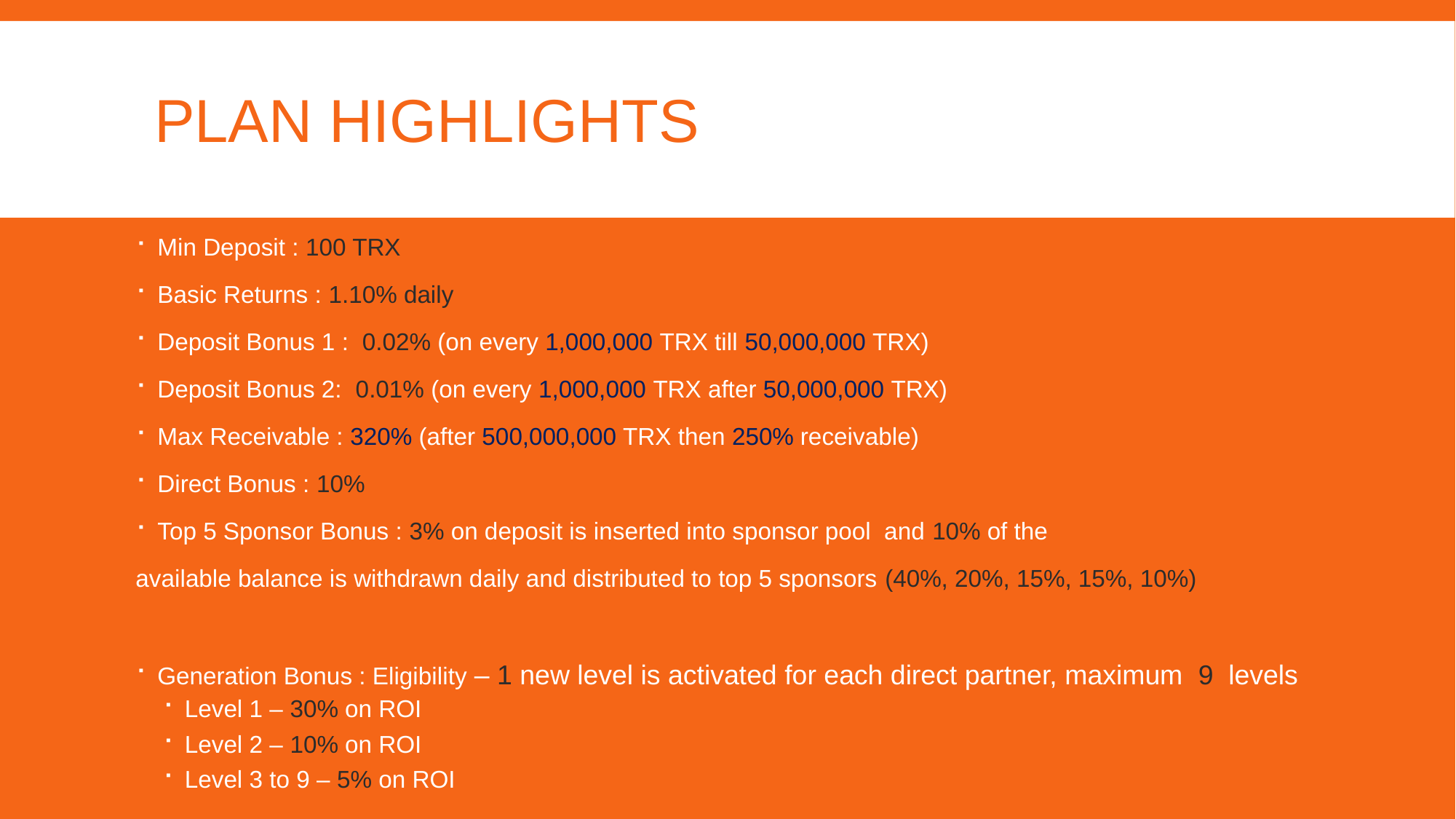

# Plan highlights
Min Deposit : 100 TRX
Basic Returns : 1.10% daily
Deposit Bonus 1 :  0.02% (on every 1,000,000 TRX till 50,000,000 TRX)
Deposit Bonus 2:  0.01% (on every 1,000,000 TRX after 50,000,000 TRX)
Max Receivable : 320% (after 500,000,000 TRX then 250% receivable)
Direct Bonus : 10%
Top 5 Sponsor Bonus : 3% on deposit is inserted into sponsor pool  and 10% of the
available balance is withdrawn daily and distributed to top 5 sponsors (40%, 20%, 15%, 15%, 10%)

Generation Bonus : Eligibility – 1 new level is activated for each direct partner, maximum  9  levels
Level 1 – 30% on ROI
Level 2 – 10% on ROI
Level 3 to 9 – 5% on ROI